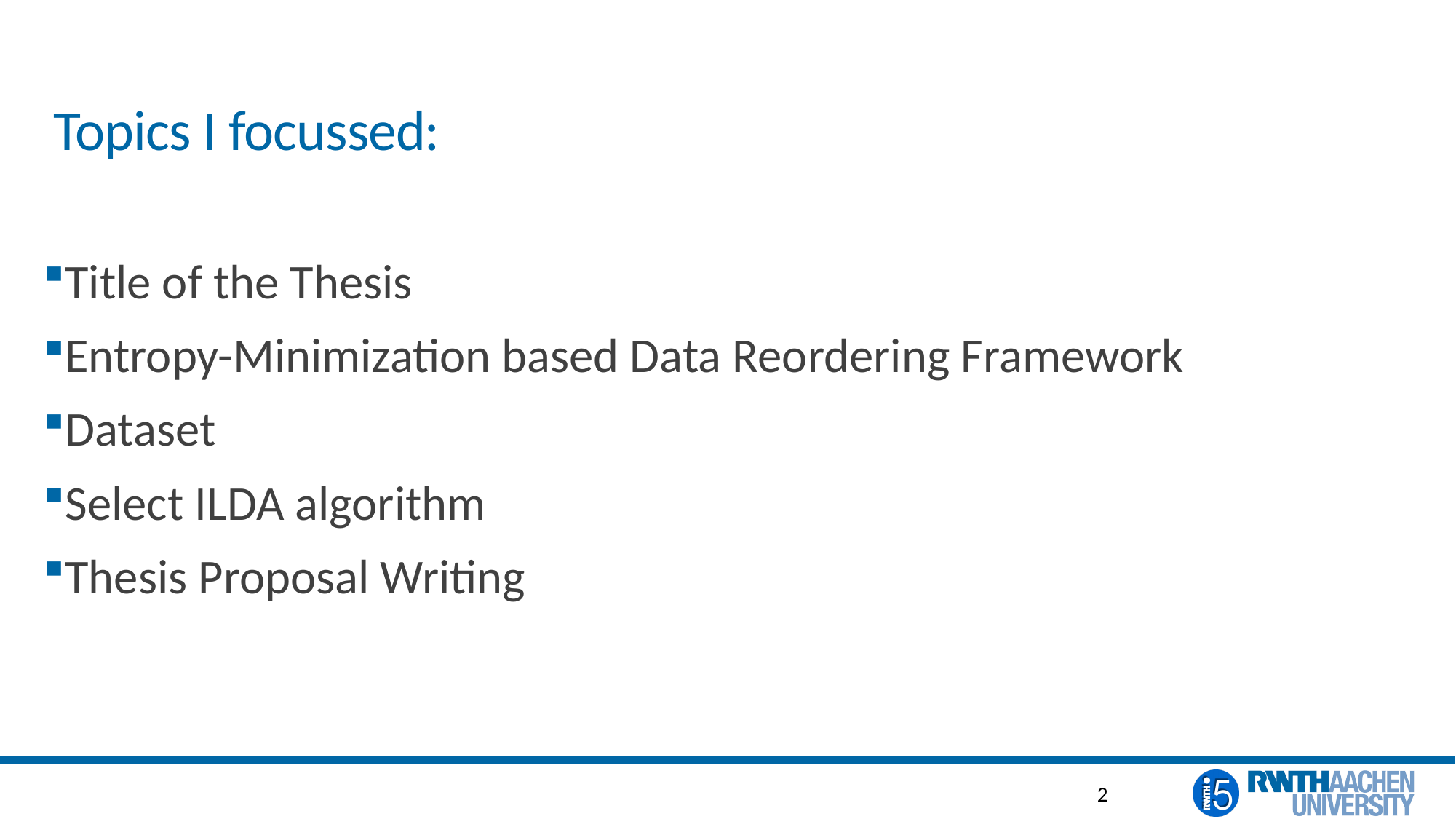

# Topics I focussed:

Title of the Thesis
Entropy-Minimization based Data Reordering Framework
Dataset
Select ILDA algorithm
Thesis Proposal Writing
2